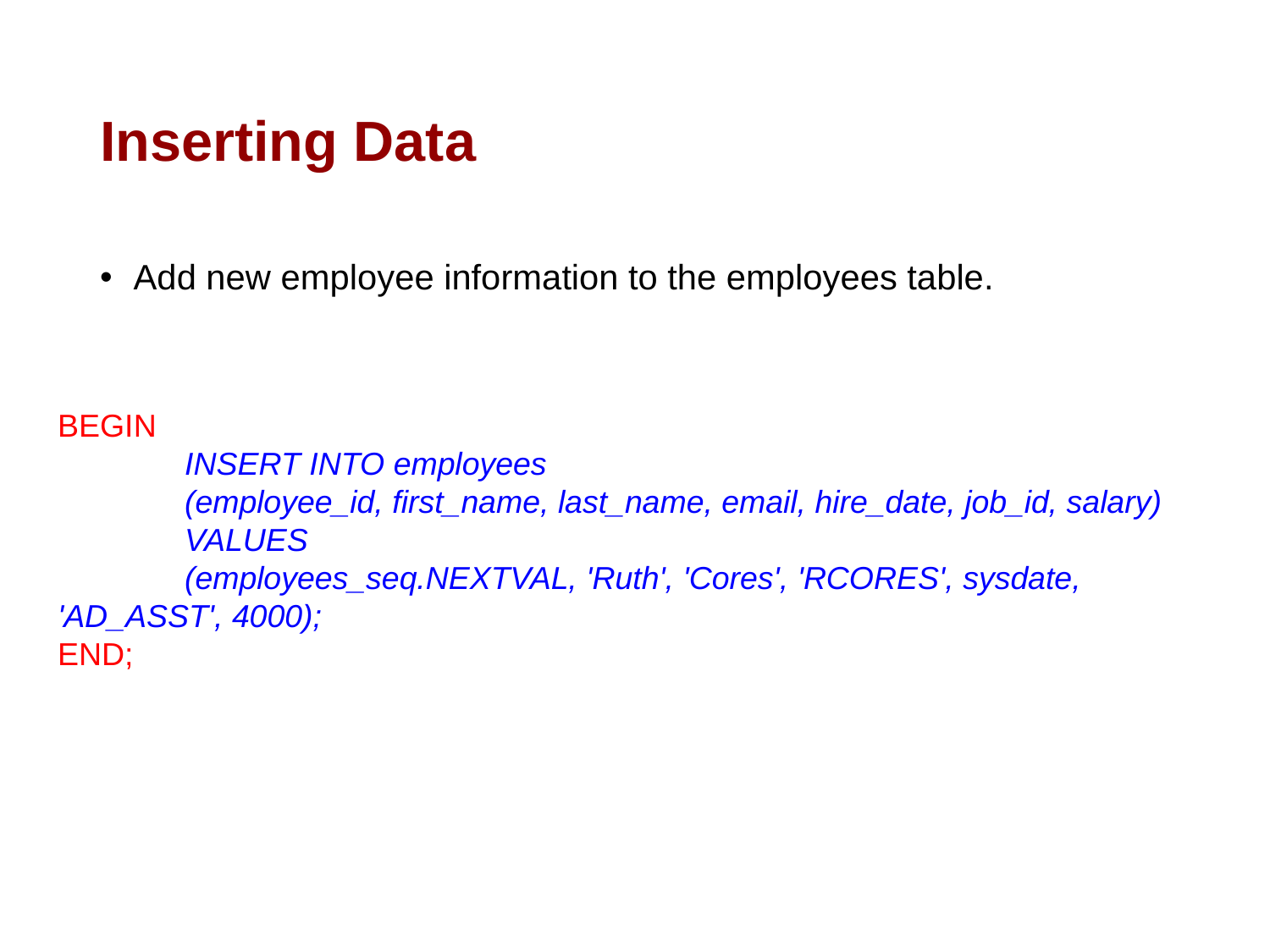

# Inserting Data
 Add new employee information to the employees table.
BEGIN
	INSERT INTO employees
	(employee_id, first_name, last_name, email, hire_date, job_id, salary)
	VALUES
	(employees_seq.NEXTVAL, 'Ruth', 'Cores', 'RCORES', sysdate, 'AD_ASST', 4000);
END;